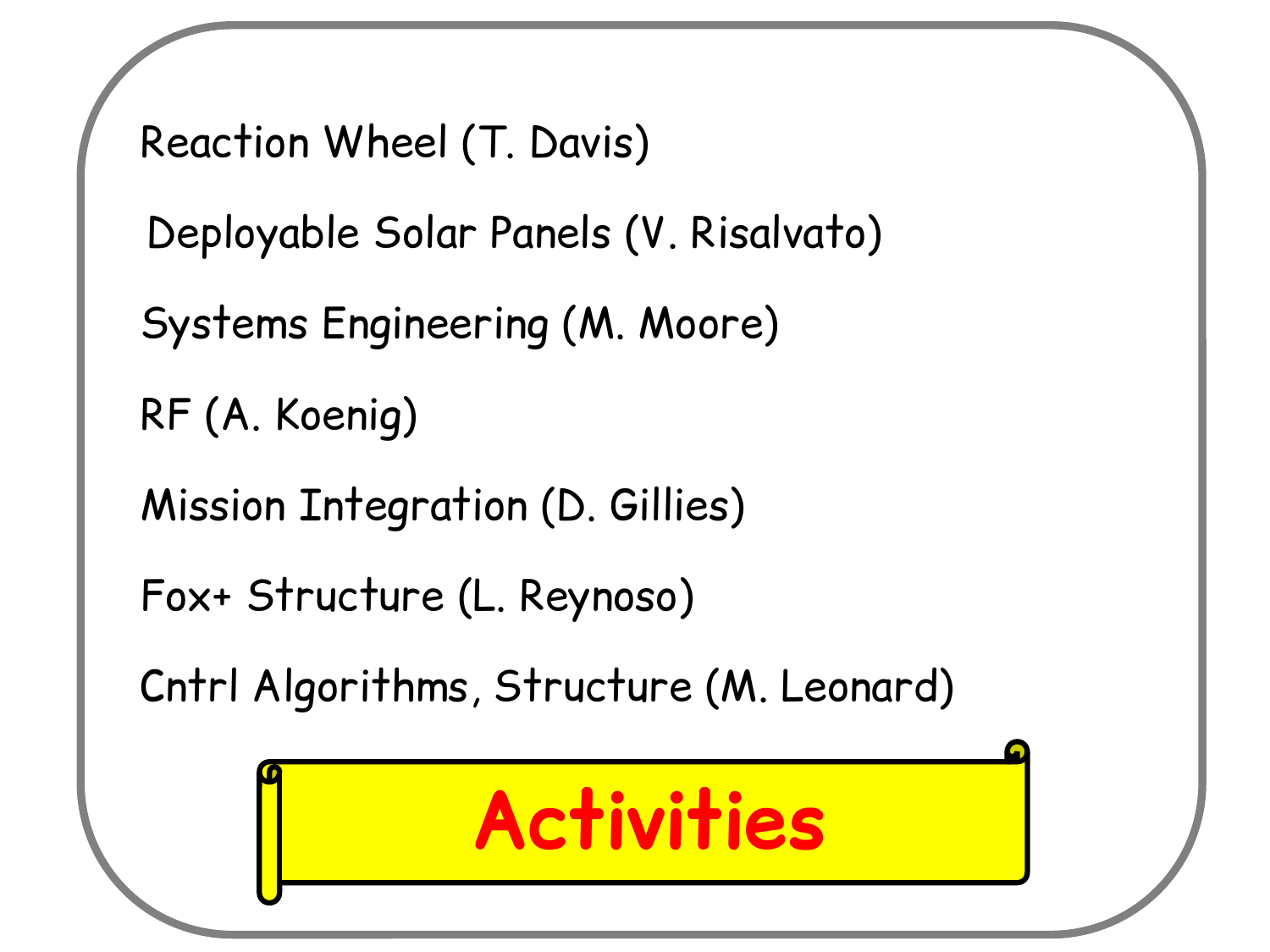

Reaction Wheel (T. Davis)
Deployable Solar Panels (V. Risalvato)
Systems Engineering (M. Moore)
RF (A. Koenig)
Mission Integration (D. Gillies)
Fox+ Structure (L. Reynoso)
Cntrl Algorithms, Structure (M. Leonard)

Activities